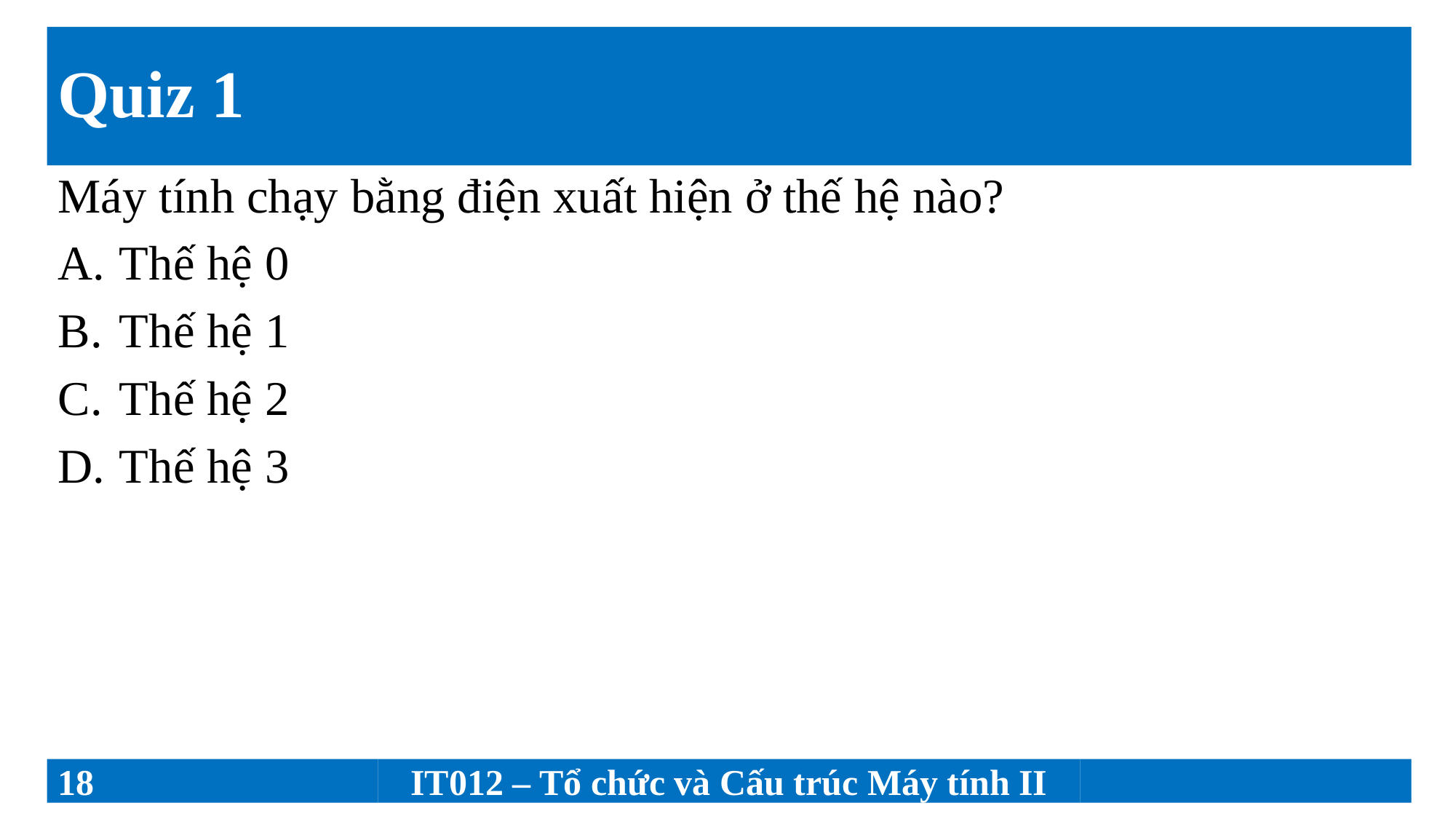

# Quiz 1
Máy tính chạy bằng điện xuất hiện ở thế hệ nào?
Thế hệ 0
Thế hệ 1
Thế hệ 2
Thế hệ 3

18